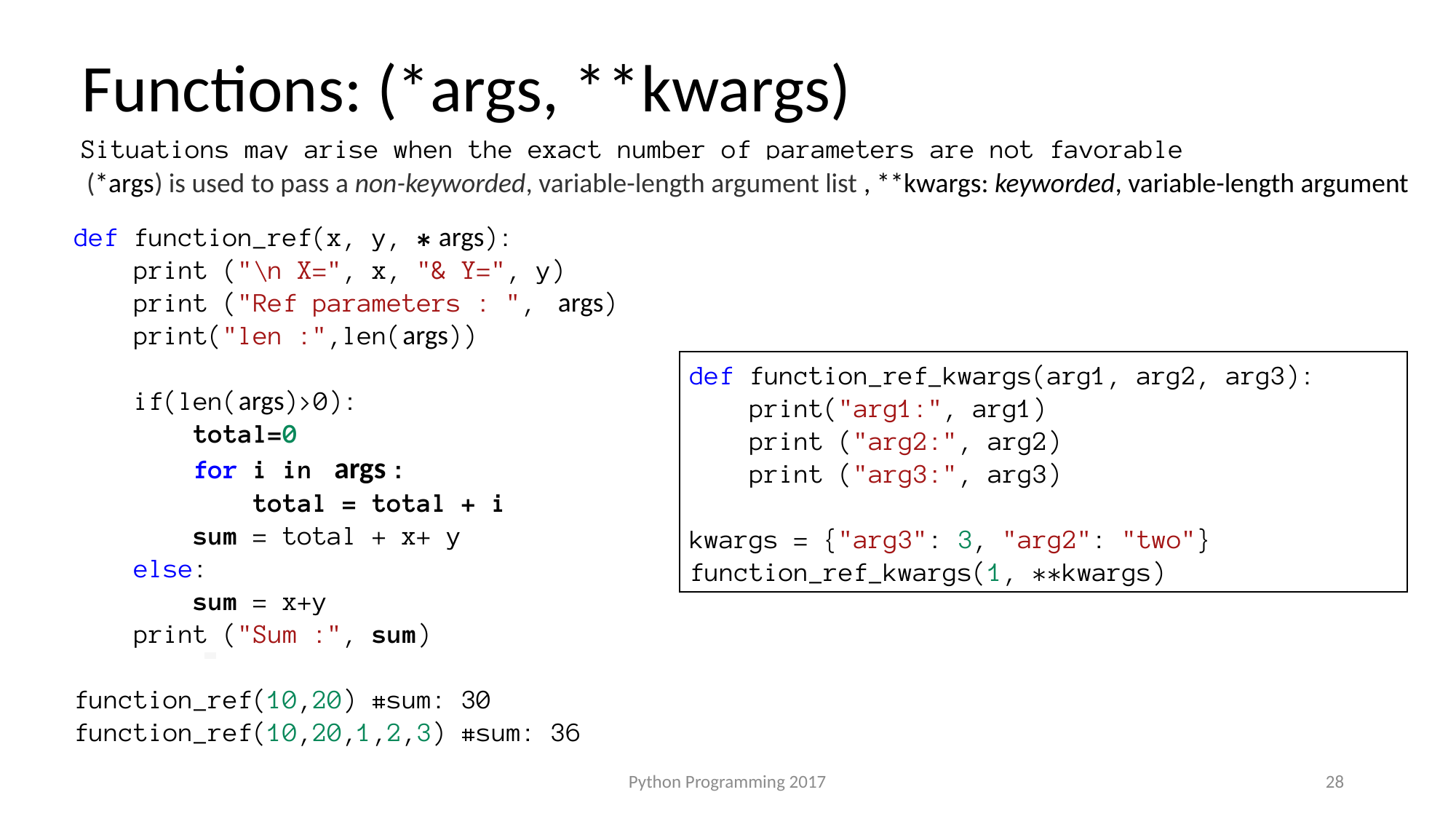

Functions: (*args, **kwargs)
Situations may arise when the exact number of parameters are not favorable
   (*args) is used to pass a non-keyworded, variable-length argument list , **kwargs: keyworded, variable-length argument
def function_ref(x, y, * args):
    print ("\n X=", x, "& Y=", y)
    print ("Ref parameters : ",  args)
    print("len :",len(args))
    if(len(args)>0):
        total=0
        for i in  args :
            total = total + i
        sum = total + x+ y
    else:
        sum = x+y
    print ("Sum :", sum)
function_ref(10,20) #sum: 30
function_ref(10,20,1,2,3) #sum: 36
def function_ref_kwargs(arg1, arg2, arg3):
    print("arg1:", arg1)
    print ("arg2:", arg2)
    print ("arg3:", arg3)
kwargs = {"arg3": 3, "arg2": "two"}
function_ref_kwargs(1, **kwargs)
Python Programming 2017
28